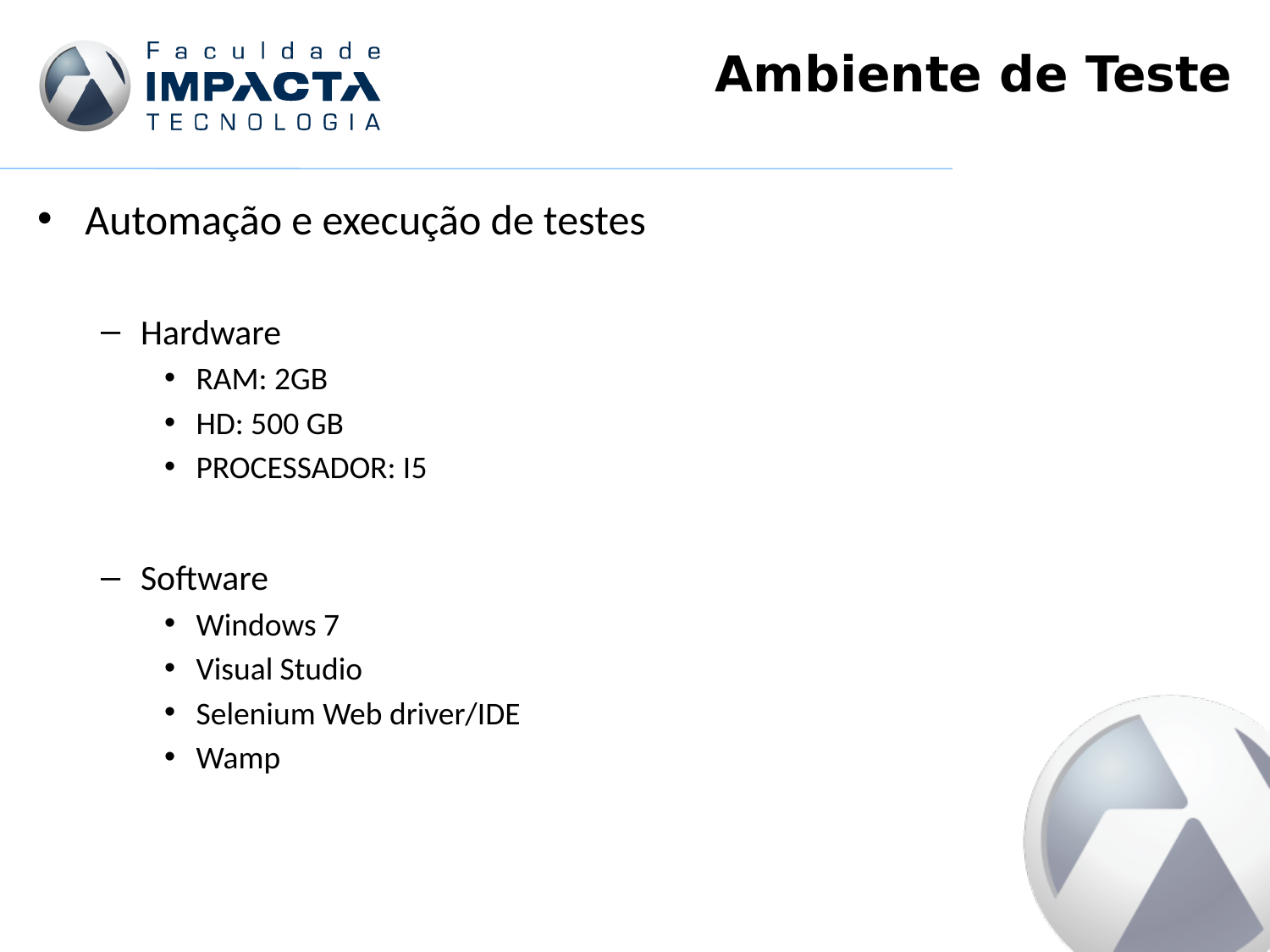

# Ambiente de Teste
Automação e execução de testes

Hardware
RAM: 2GB
HD: 500 GB
PROCESSADOR: I5

Software
Windows 7
Visual Studio
Selenium Web driver/IDE
Wamp